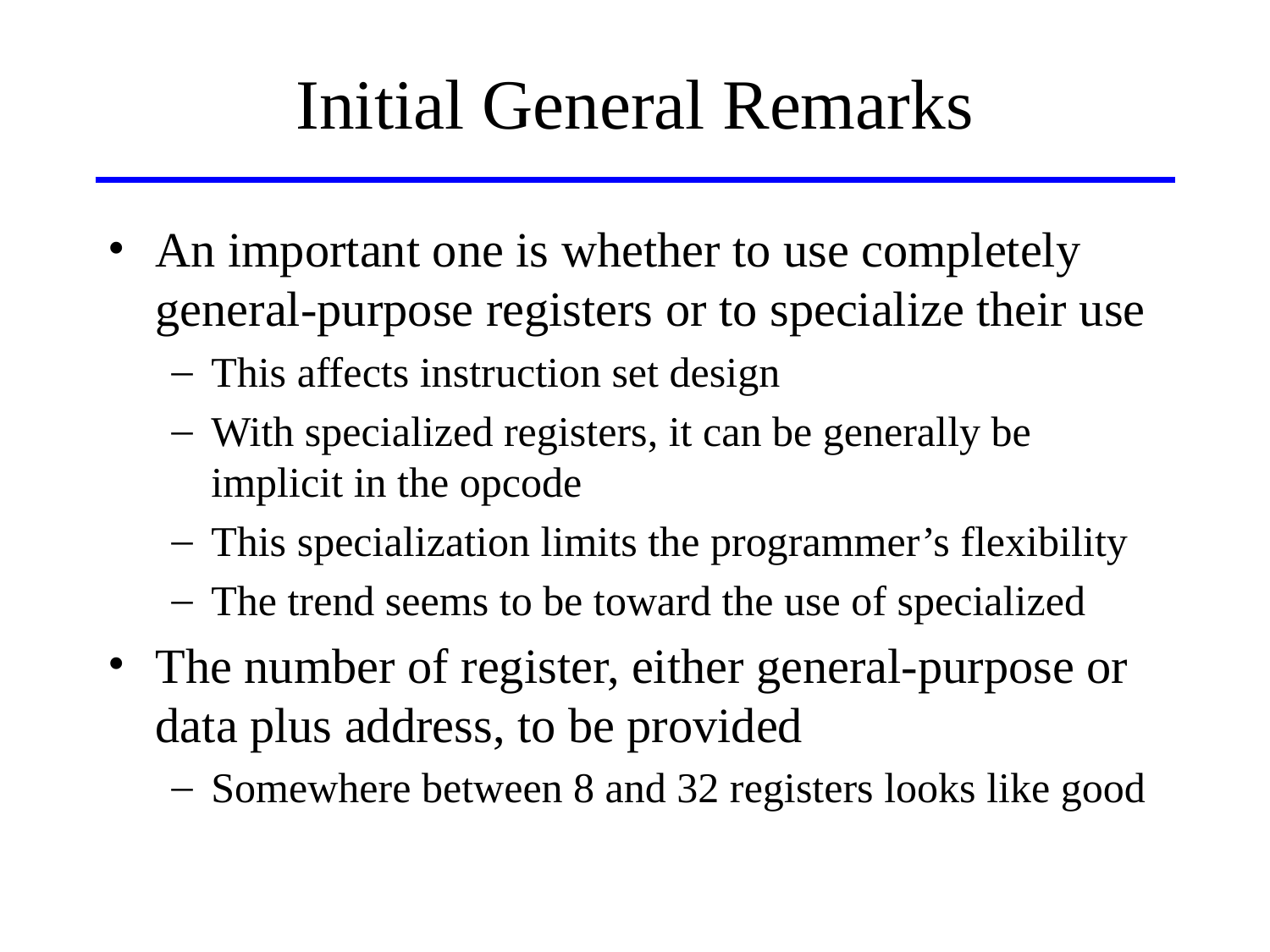

# Initial General Remarks
An important one is whether to use completely general-purpose registers or to specialize their use
This affects instruction set design
With specialized registers, it can be generally be implicit in the opcode
This specialization limits the programmer’s flexibility
The trend seems to be toward the use of specialized
The number of register, either general-purpose or data plus address, to be provided
Somewhere between 8 and 32 registers looks like good